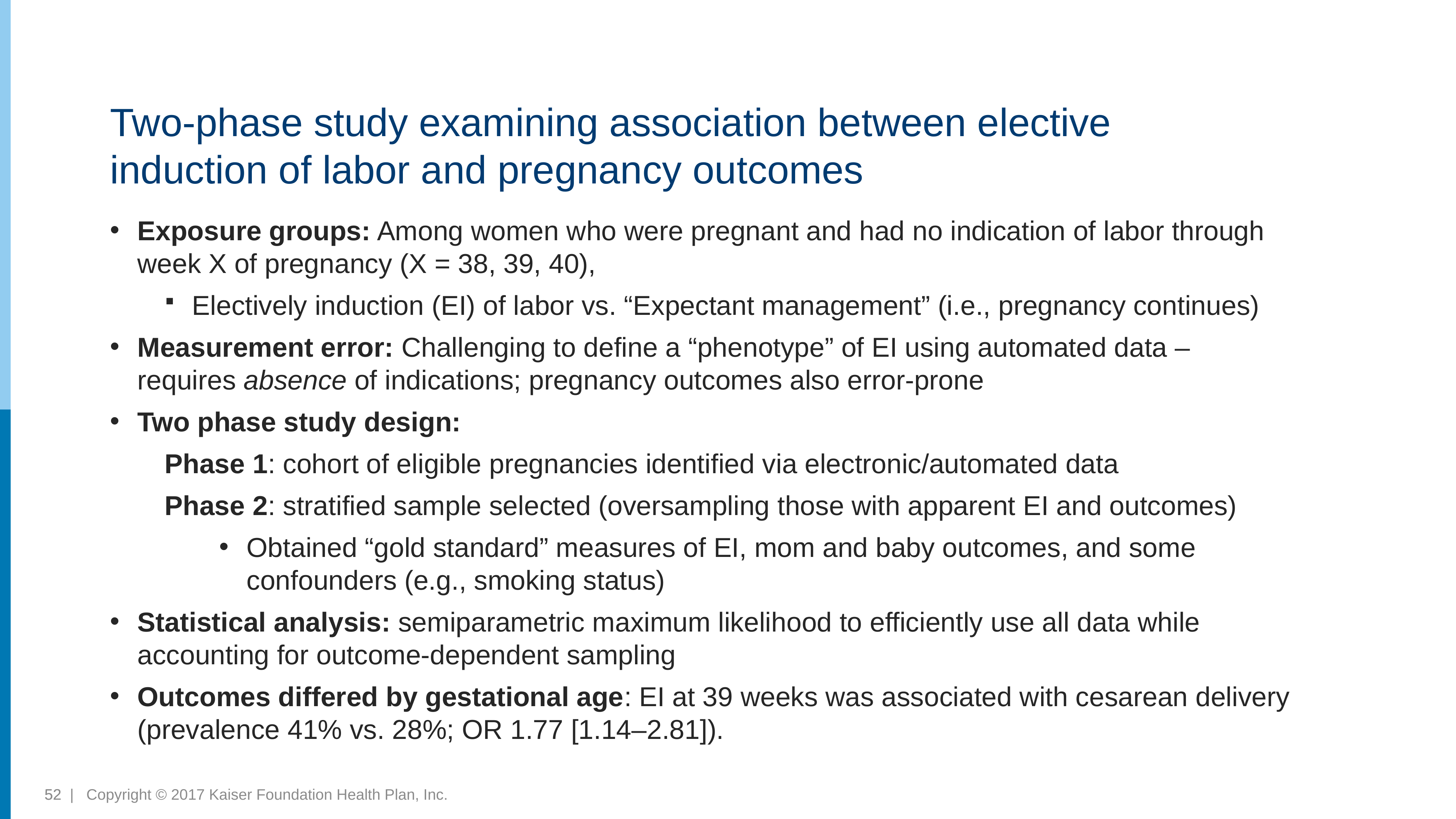

# Two-phase study examining association between elective induction of labor and pregnancy outcomes
Exposure groups: Among women who were pregnant and had no indication of labor through week X of pregnancy (X = 38, 39, 40),
Electively induction (EI) of labor vs. “Expectant management” (i.e., pregnancy continues)
Measurement error: Challenging to define a “phenotype” of EI using automated data – requires absence of indications; pregnancy outcomes also error-prone
Two phase study design:
Phase 1: cohort of eligible pregnancies identified via electronic/automated data
Phase 2: stratified sample selected (oversampling those with apparent EI and outcomes)
Obtained “gold standard” measures of EI, mom and baby outcomes, and some confounders (e.g., smoking status)
Statistical analysis: semiparametric maximum likelihood to efficiently use all data while accounting for outcome-dependent sampling
Outcomes differed by gestational age: EI at 39 weeks was associated with cesarean delivery (prevalence 41% vs. 28%; OR 1.77 [1.14–2.81]).

52